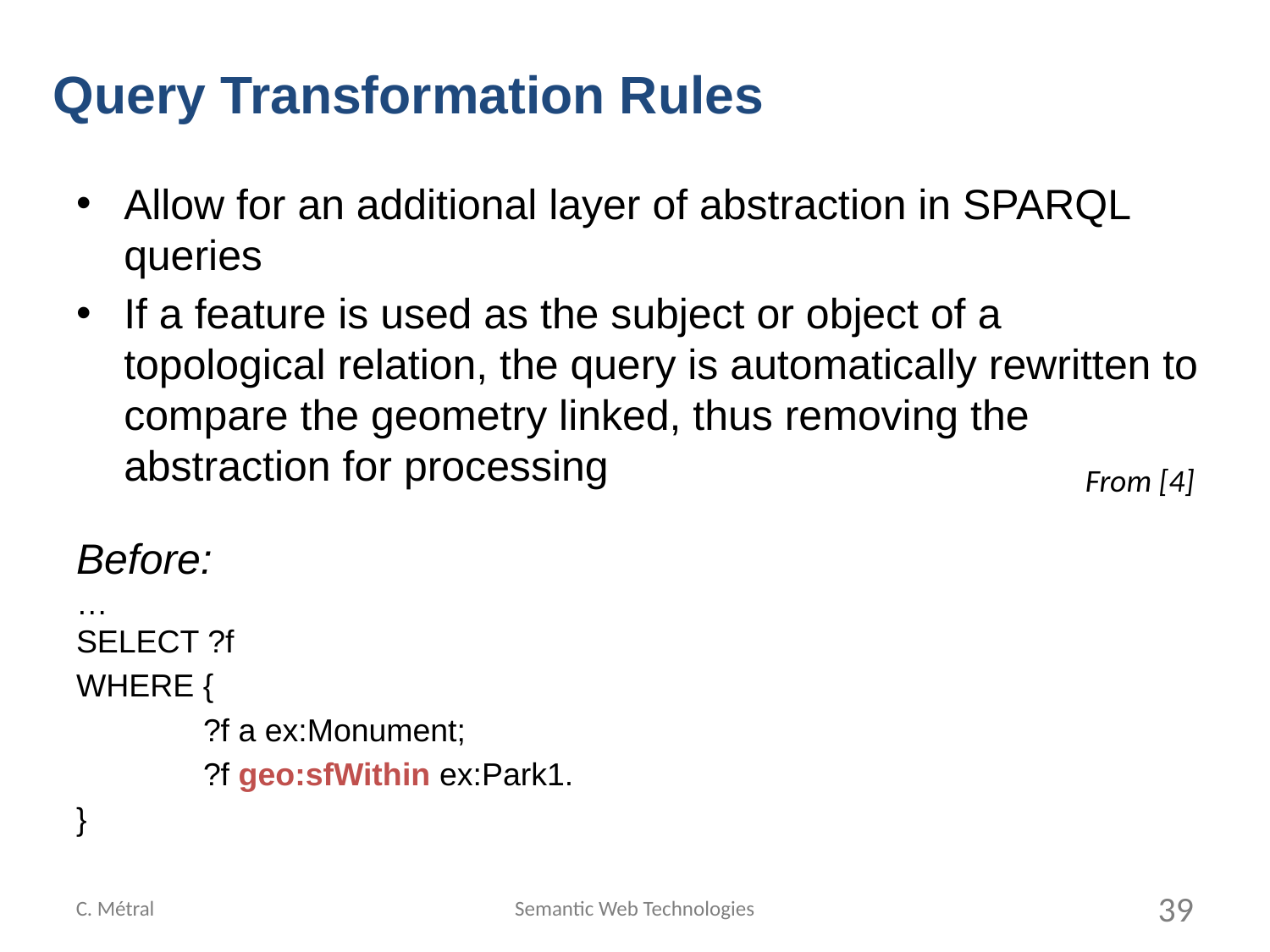

Query Transformation Rules
Allow for an additional layer of abstraction in SPARQL queries
If a feature is used as the subject or object of a topological relation, the query is automatically rewritten to compare the geometry linked, thus removing the abstraction for processing
Before:
…
SELECT ?f
WHERE {
	?f a ex:Monument;
	?f geo:sfWithin ex:Park1.
}

From [4]
C. Métral
Semantic Web Technologies
39